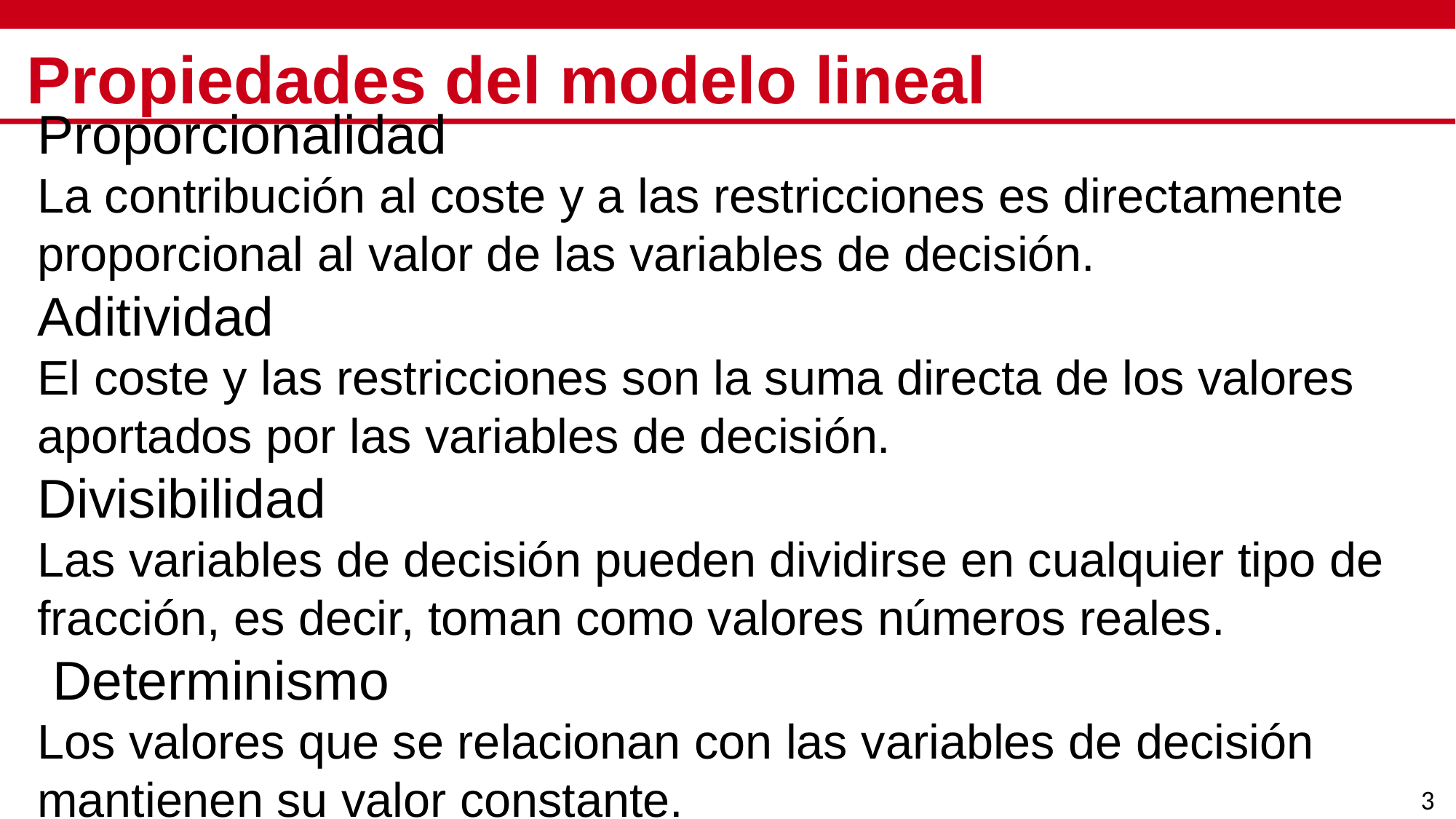

# Propiedades del modelo lineal
Proporcionalidad
La contribución al coste y a las restricciones es directamente proporcional al valor de las variables de decisión.
Aditividad
El coste y las restricciones son la suma directa de los valores aportados por las variables de decisión.
Divisibilidad
Las variables de decisión pueden dividirse en cualquier tipo de fracción, es decir, toman como valores números reales.
 Determinismo
Los valores que se relacionan con las variables de decisión mantienen su valor constante.
3